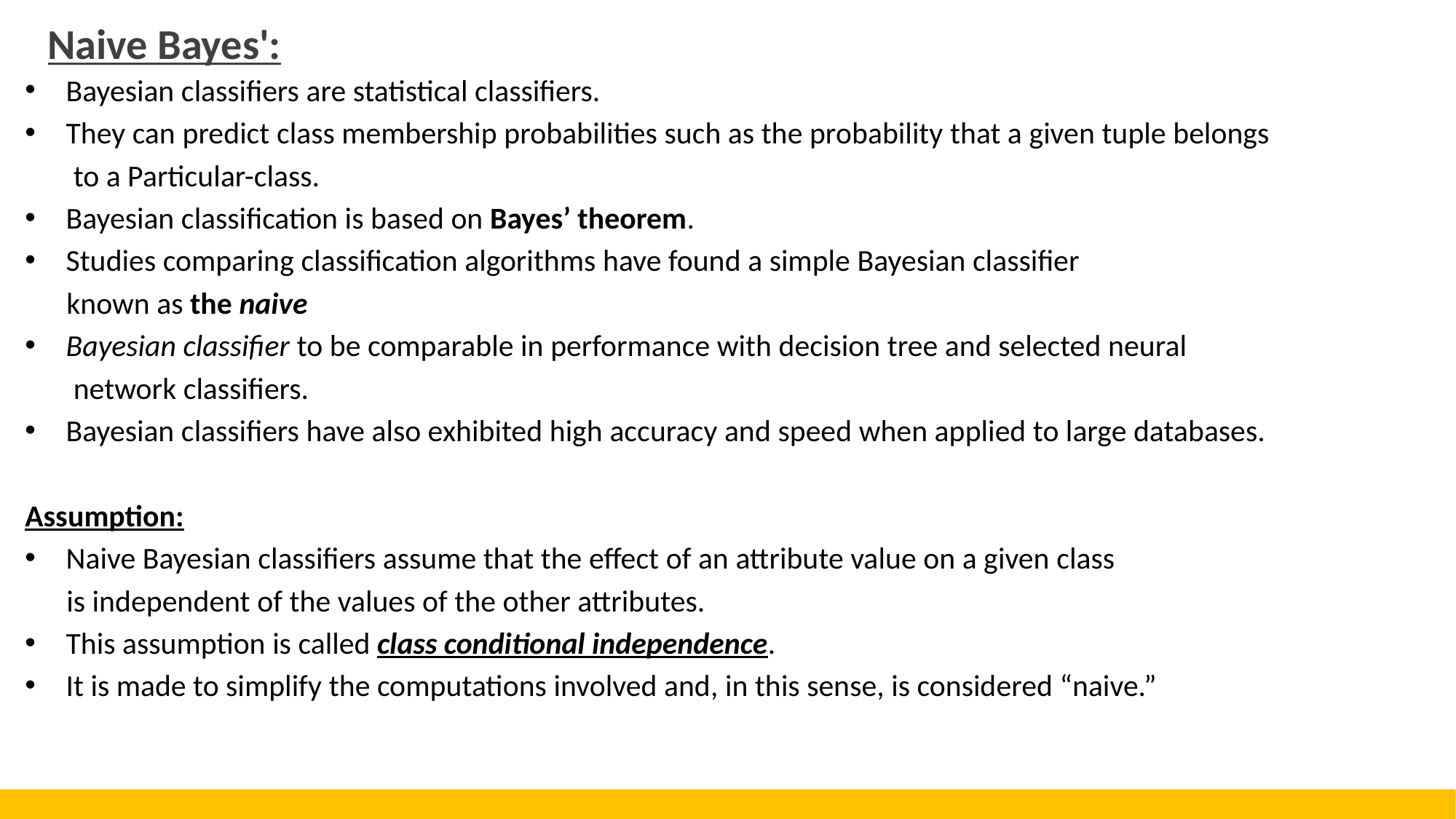

# Naive Bayes':
Bayesian classifiers are statistical classifiers.
They can predict class membership probabilities such as the probability that a given tuple belongs
       to a Particular-class.
Bayesian classification is based on Bayes’ theorem.
Studies comparing classification algorithms have found a simple Bayesian classifier
      known as the naive
Bayesian classifier to be comparable in performance with decision tree and selected neural
       network classifiers.
Bayesian classifiers have also exhibited high accuracy and speed when applied to large databases.

Assumption:
Naive Bayesian classifiers assume that the effect of an attribute value on a given class
      is independent of the values of the other attributes.
This assumption is called class conditional independence.
It is made to simplify the computations involved and, in this sense, is considered “naive.”